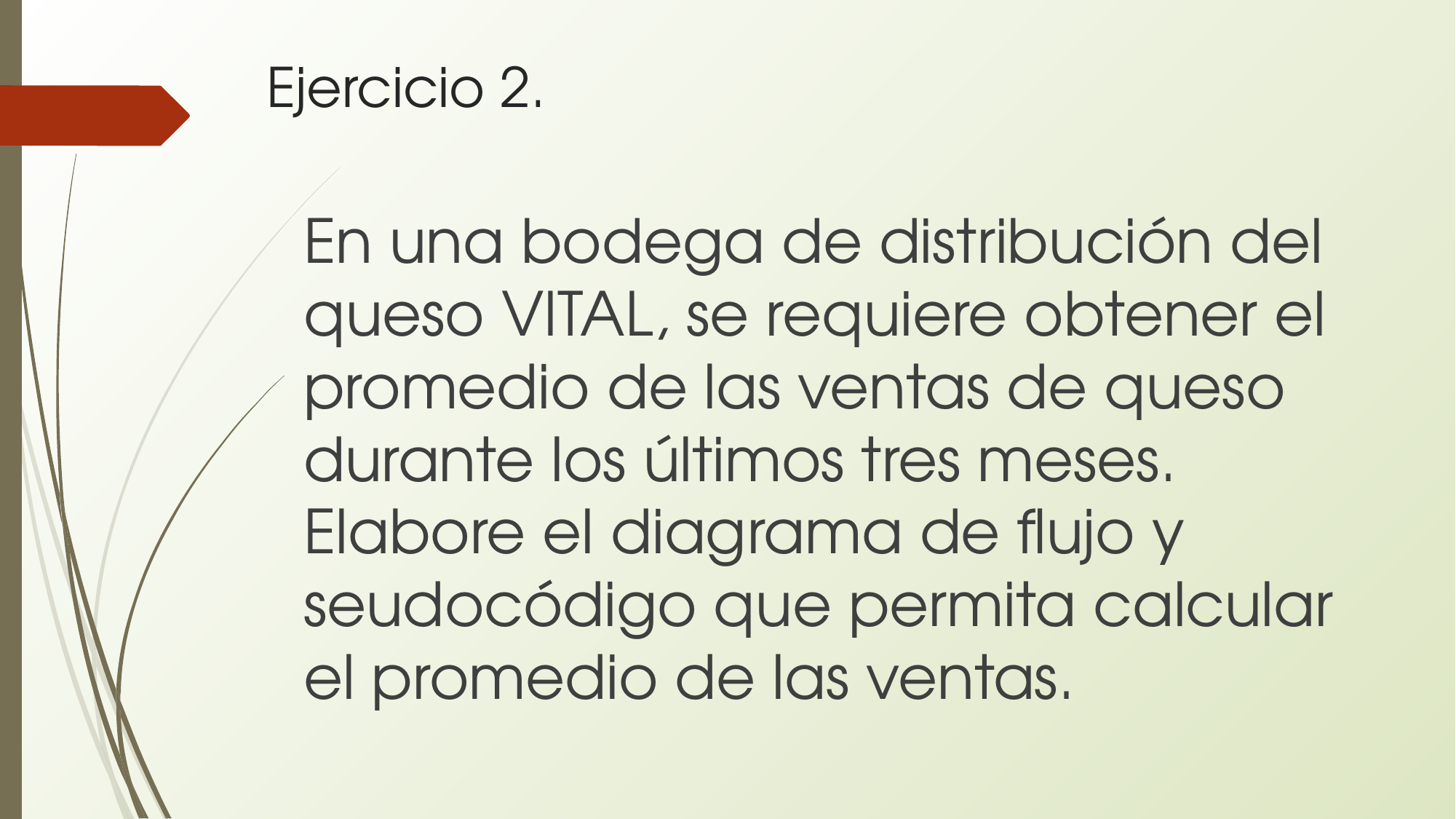

# Ejercicio 2.
En una bodega de distribución del queso VITAL, se requiere obtener el promedio de las ventas de queso durante los últimos tres meses. Elabore el diagrama de flujo y seudocódigo que permita calcular el promedio de las ventas.